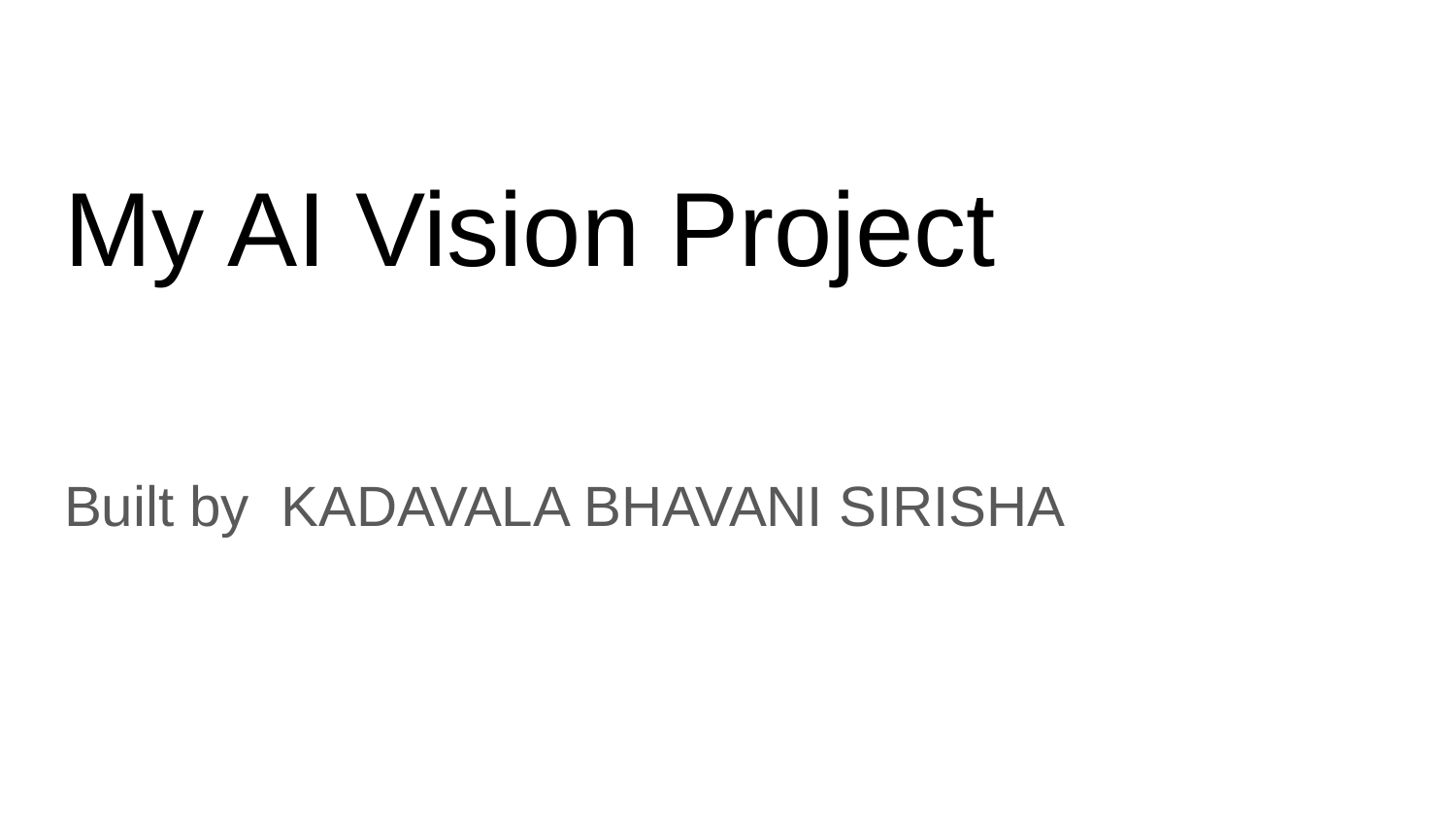

# My AI Vision Project

Built by  KADAVALA BHAVANI SIRISHA